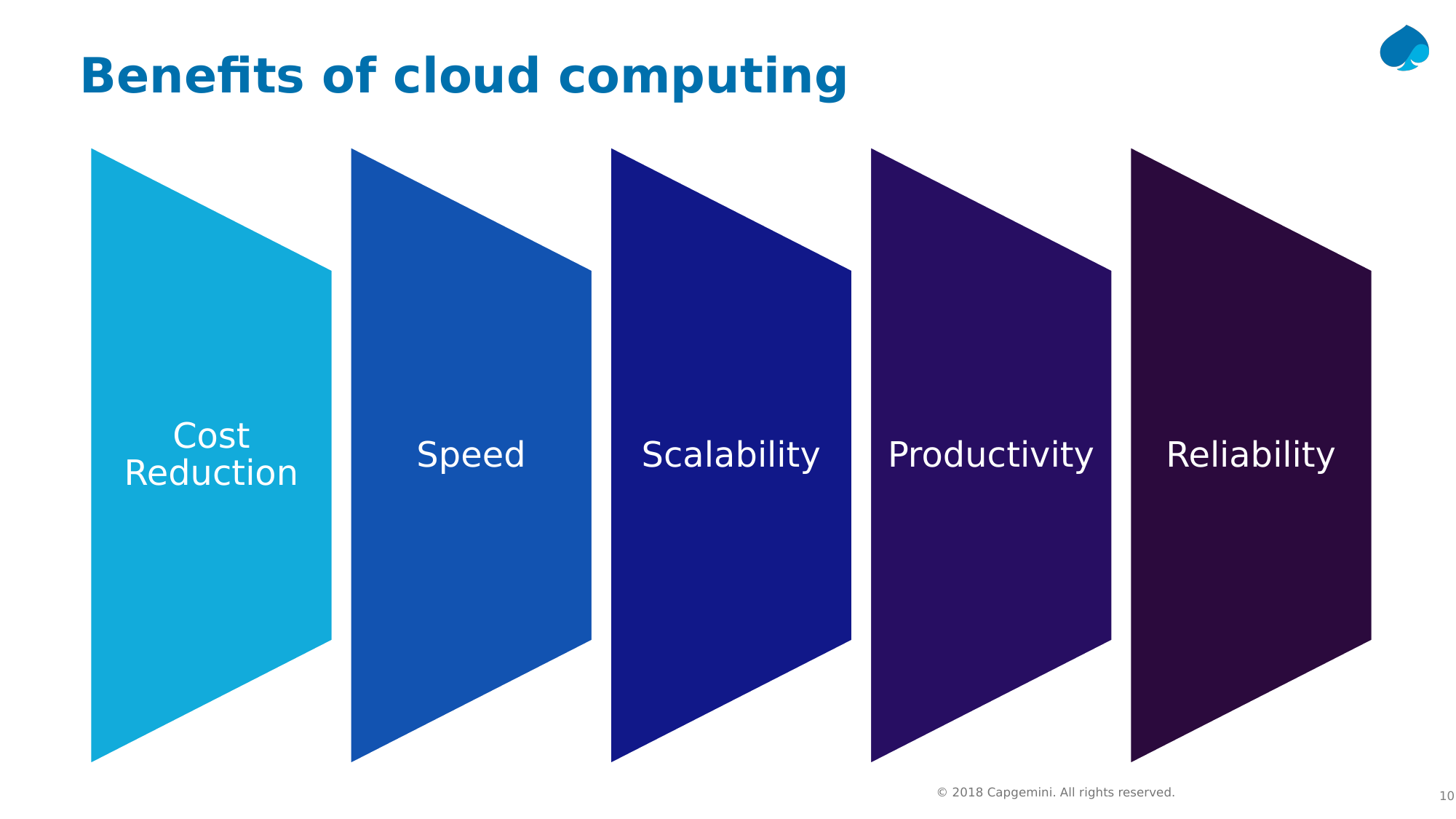

Benefits of cloud computing
Cost Reduction
Speed
Scalability
Productivity
Reliability